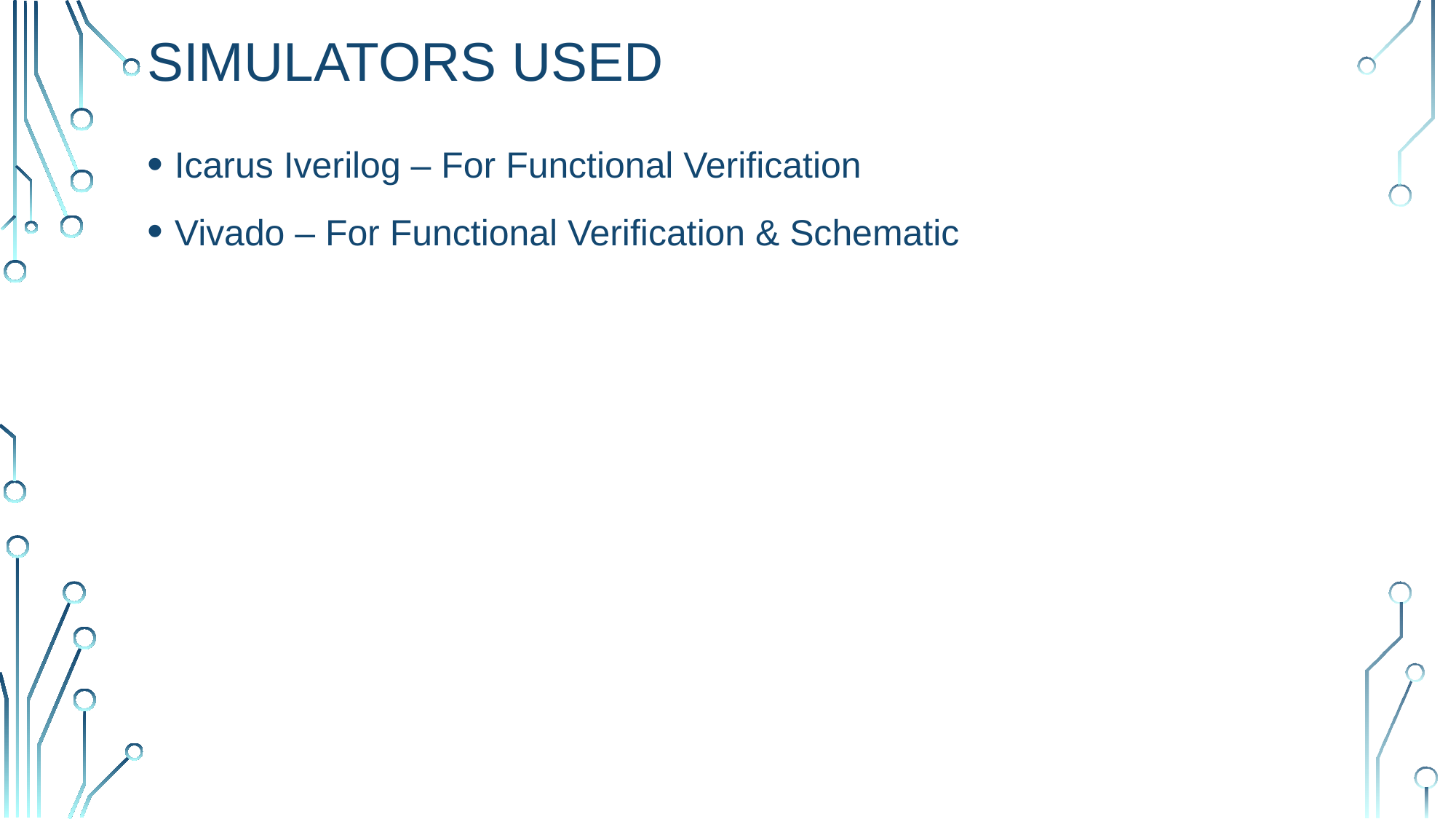

# Simulators used
Icarus Iverilog – For Functional Verification
Vivado – For Functional Verification & Schematic